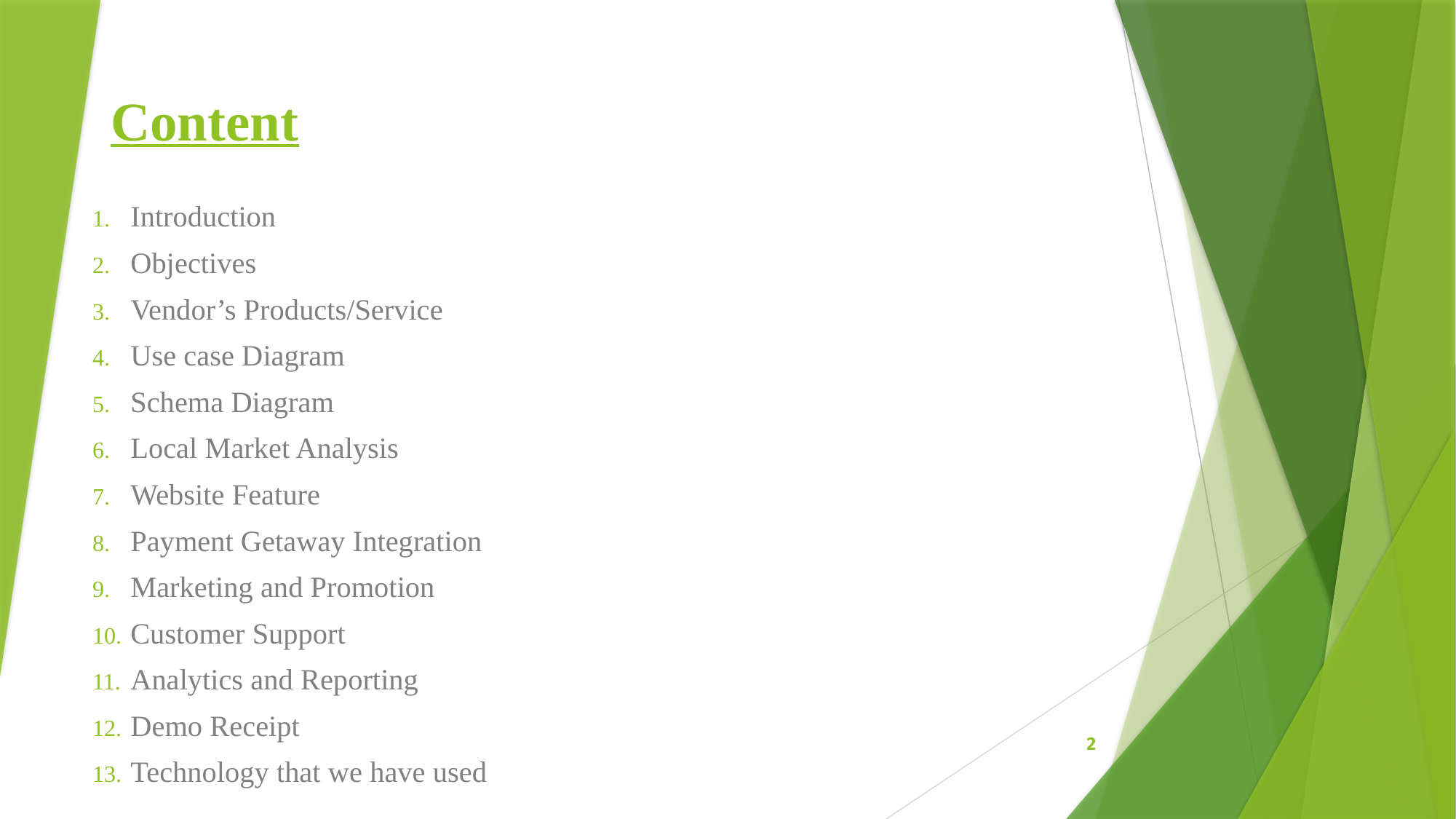

# Content

Introduction
Objectives
Vendor’s Products/Service
Use case Diagram
Schema Diagram
Local Market Analysis
Website Feature
Payment Getaway Integration
Marketing and Promotion
Customer Support
Analytics and Reporting
Demo Receipt
Technology that we have used

2